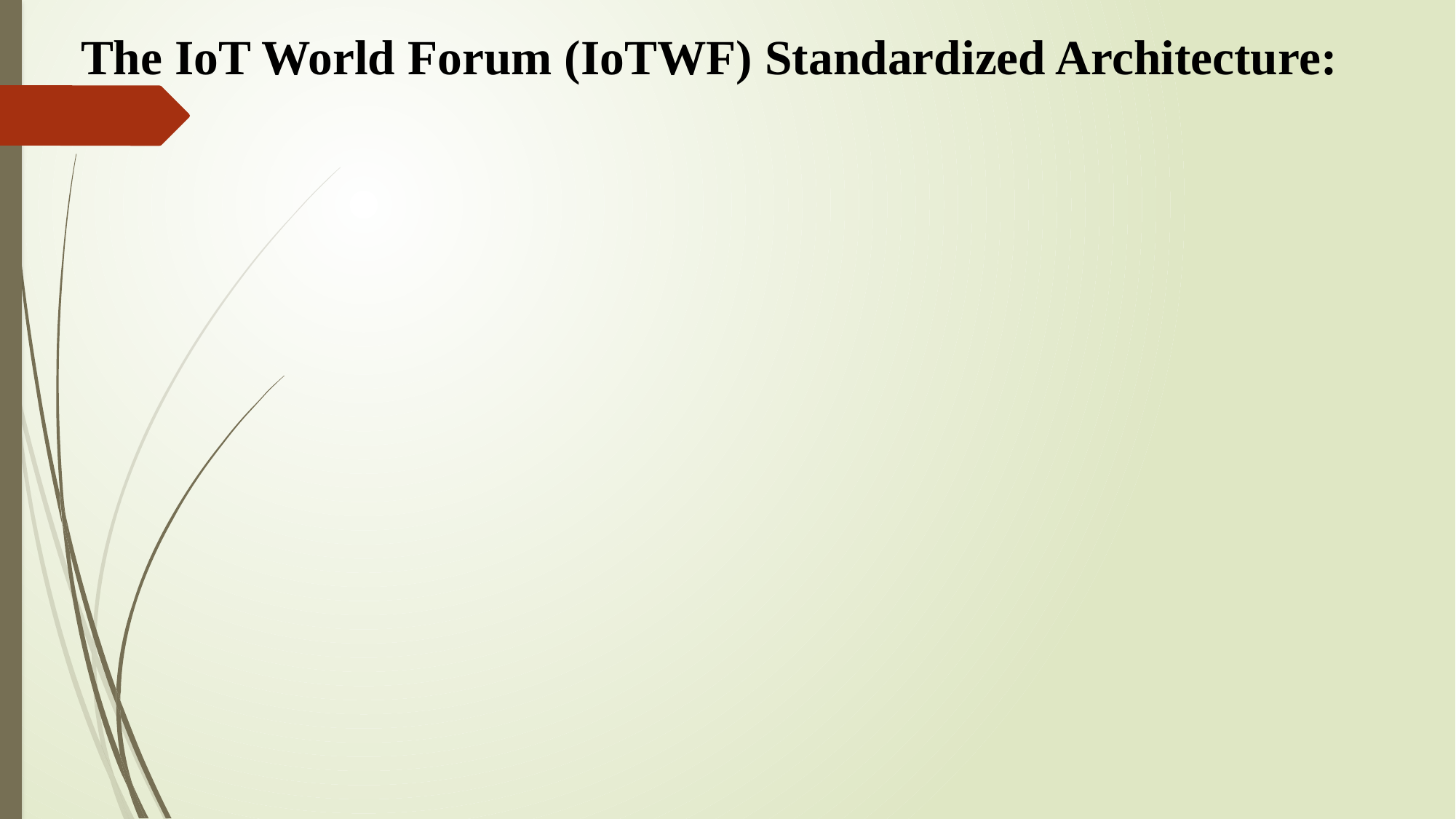

# The IoT World Forum (IoTWF) Standardized Architecture: